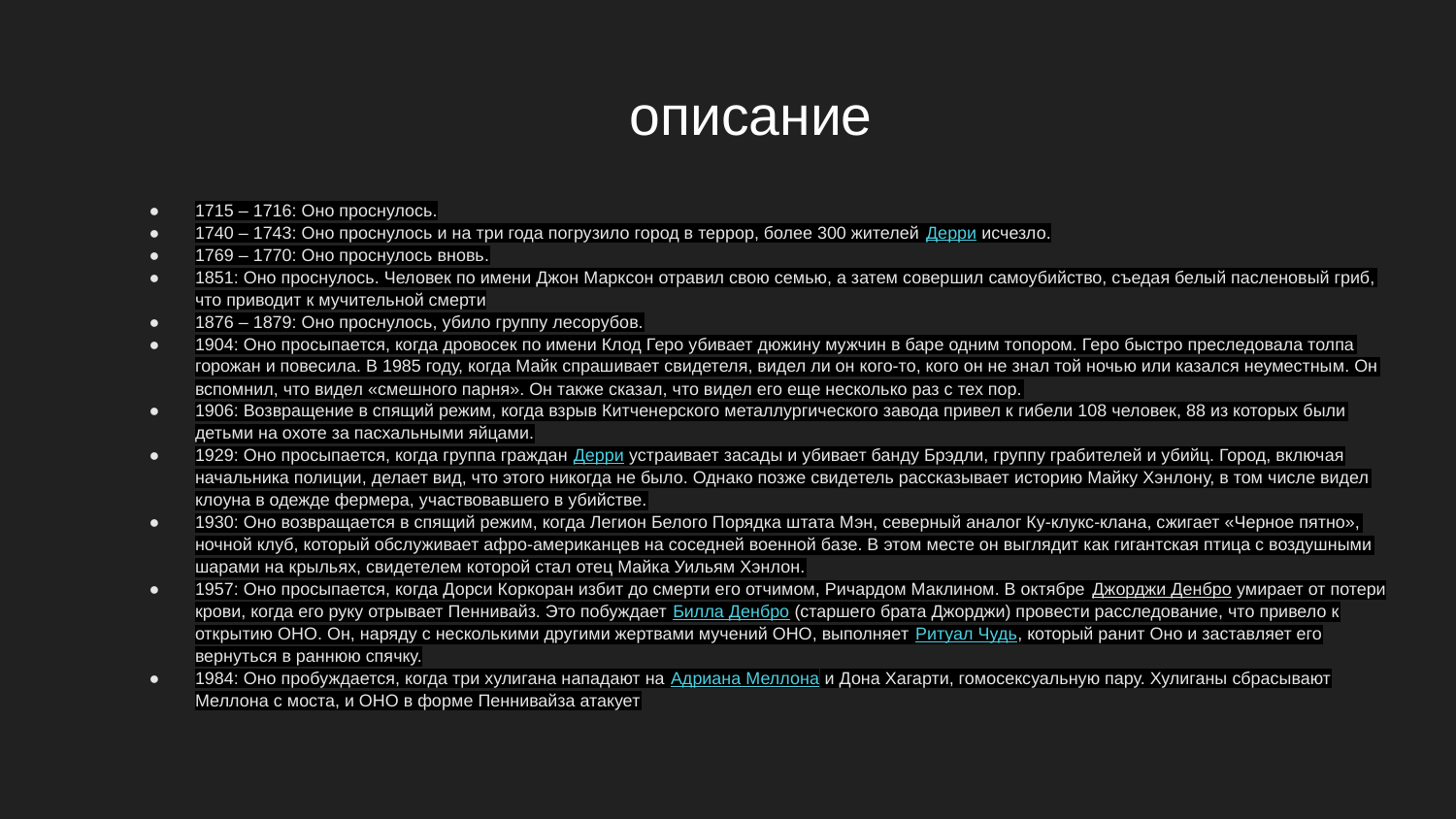

# описание
1715 – 1716: Оно проснулось.
1740 – 1743: Оно проснулось и на три года погрузило город в террор, более 300 жителей Дерри исчезло.
1769 – 1770: Оно проснулось вновь.
1851: Оно проснулось. Человек по имени Джон Марксон отравил свою семью, а затем совершил самоубийство, съедая белый пасленовый гриб, что приводит к мучительной смерти
1876 – 1879: Оно проснулось, убило группу лесорубов.
1904: Оно просыпается, когда дровосек по имени Клод Геро убивает дюжину мужчин в баре одним топором. Геро быстро преследовала толпа горожан и повесила. В 1985 году, когда Майк спрашивает свидетеля, видел ли он кого-то, кого он не знал той ночью или казался неуместным. Он вспомнил, что видел «смешного парня». Он также сказал, что видел его еще несколько раз с тех пор.
1906: Возвращение в спящий режим, когда взрыв Китченерского металлургического завода привел к гибели 108 человек, 88 из которых были детьми на охоте за пасхальными яйцами.
1929: Оно просыпается, когда группа граждан Дерри устраивает засады и убивает банду Брэдли, группу грабителей и убийц. Город, включая начальника полиции, делает вид, что этого никогда не было. Однако позже свидетель рассказывает историю Майку Хэнлону, в том числе видел клоуна в одежде фермера, участвовавшего в убийстве.
1930: Оно возвращается в спящий режим, когда Легион Белого Порядка штата Мэн, северный аналог Ку-клукс-клана, сжигает «Черное пятно», ночной клуб, который обслуживает афро-американцев на соседней военной базе. В этом месте он выглядит как гигантская птица с воздушными шарами на крыльях, свидетелем которой стал отец Майка Уильям Хэнлон.
1957: Оно просыпается, когда Дорси Коркоран избит до смерти его отчимом, Ричардом Маклином. В октябре Джорджи Денбро умирает от потери крови, когда его руку отрывает Пеннивайз. Это побуждает Билла Денбро (старшего брата Джорджи) провести расследование, что привело к открытию ОНО. Он, наряду с несколькими другими жертвами мучений ОНО, выполняет Ритуал Чудь, который ранит Оно и заставляет его вернуться в раннюю спячку.
1984: Оно пробуждается, когда три хулигана нападают на Адриана Меллона и Дона Хагарти, гомосексуальную пару. Хулиганы сбрасывают Меллона с моста, и ОНО в форме Пеннивайза атакует